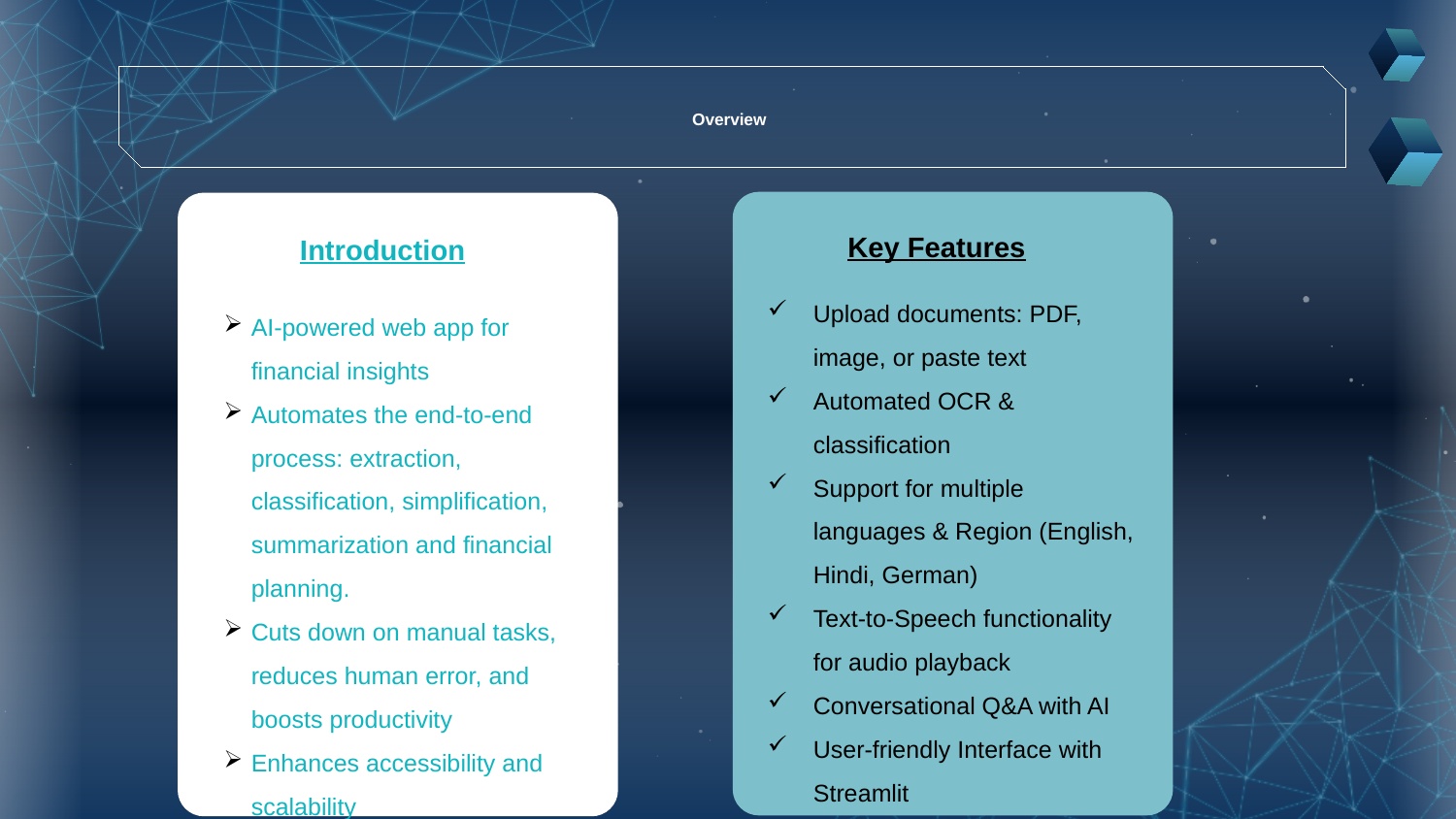

# Overview

Key Features

Introduction

Upload documents: PDF, image, or paste text
Automated OCR & classification
Support for multiple languages & Region (English, Hindi, German)
Text-to-Speech functionality for audio playback
Conversational Q&A with AI
User-friendly Interface with Streamlit
AI-powered web app for financial insights
Automates the end-to-end process: extraction, classification, simplification, summarization and financial planning.
Cuts down on manual tasks, reduces human error, and boosts productivity
Enhances accessibility and scalability